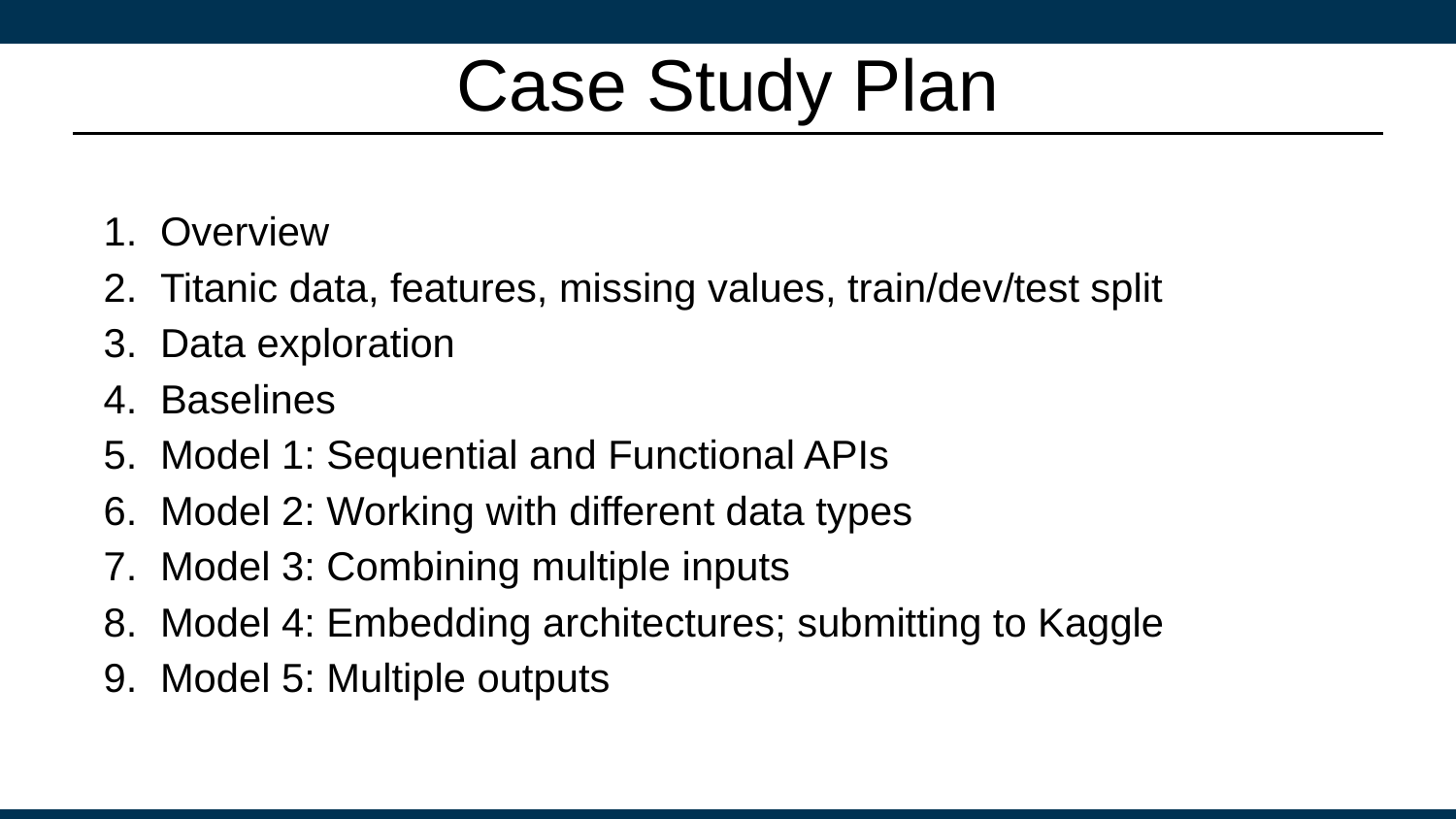

# Case Study Plan
Overview
Titanic data, features, missing values, train/dev/test split
Data exploration
Baselines
Model 1: Sequential and Functional APIs
Model 2: Working with different data types
Model 3: Combining multiple inputs
Model 4: Embedding architectures; submitting to Kaggle
Model 5: Multiple outputs